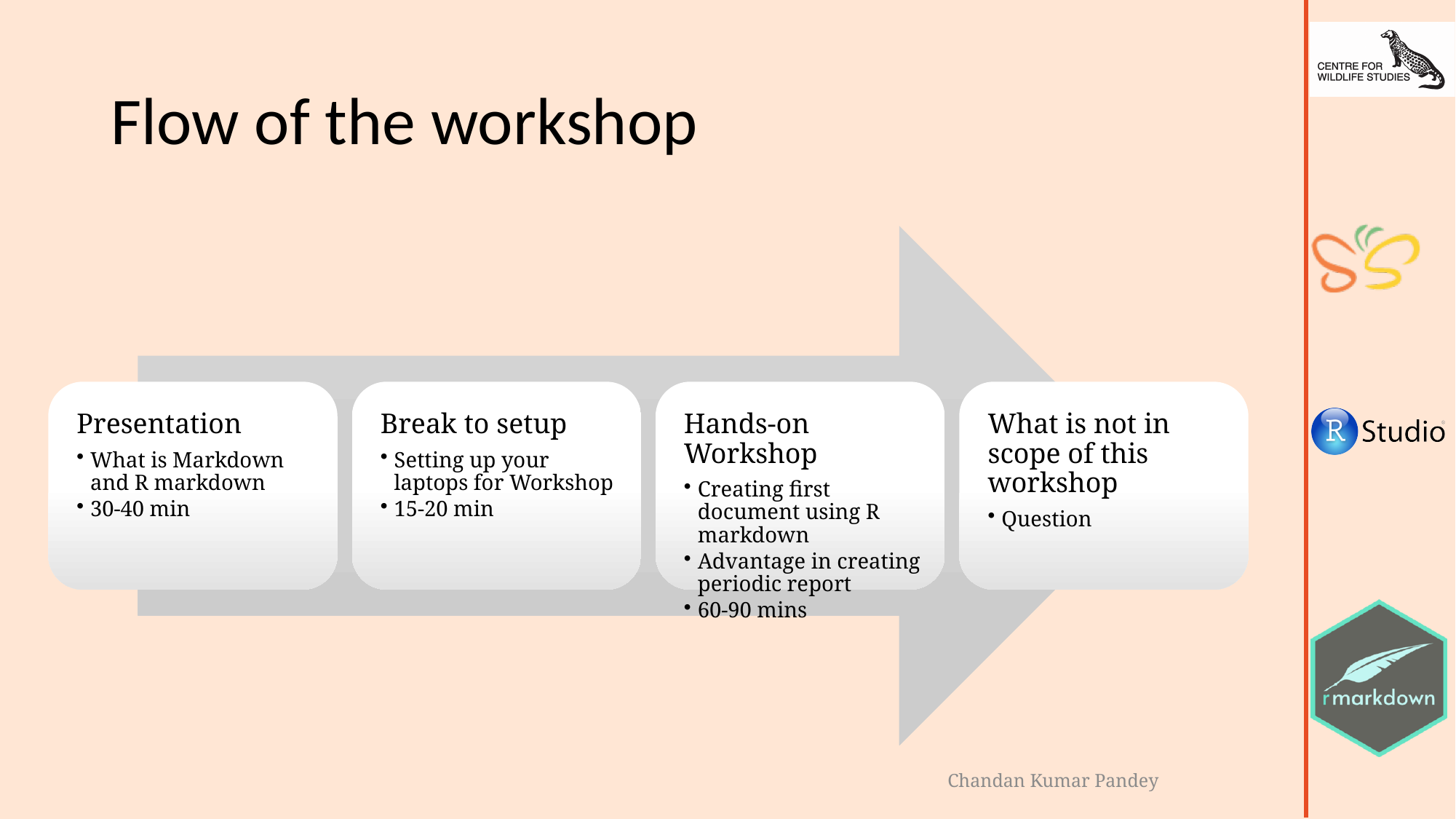

# Flow of the workshop
Presentation
What is Markdown and R markdown
30-40 min
Break to setup
Setting up your laptops for Workshop
15-20 min
Hands-on Workshop
Creating first document using R markdown
Advantage in creating periodic report
60-90 mins
What is not in scope of this workshop
Question